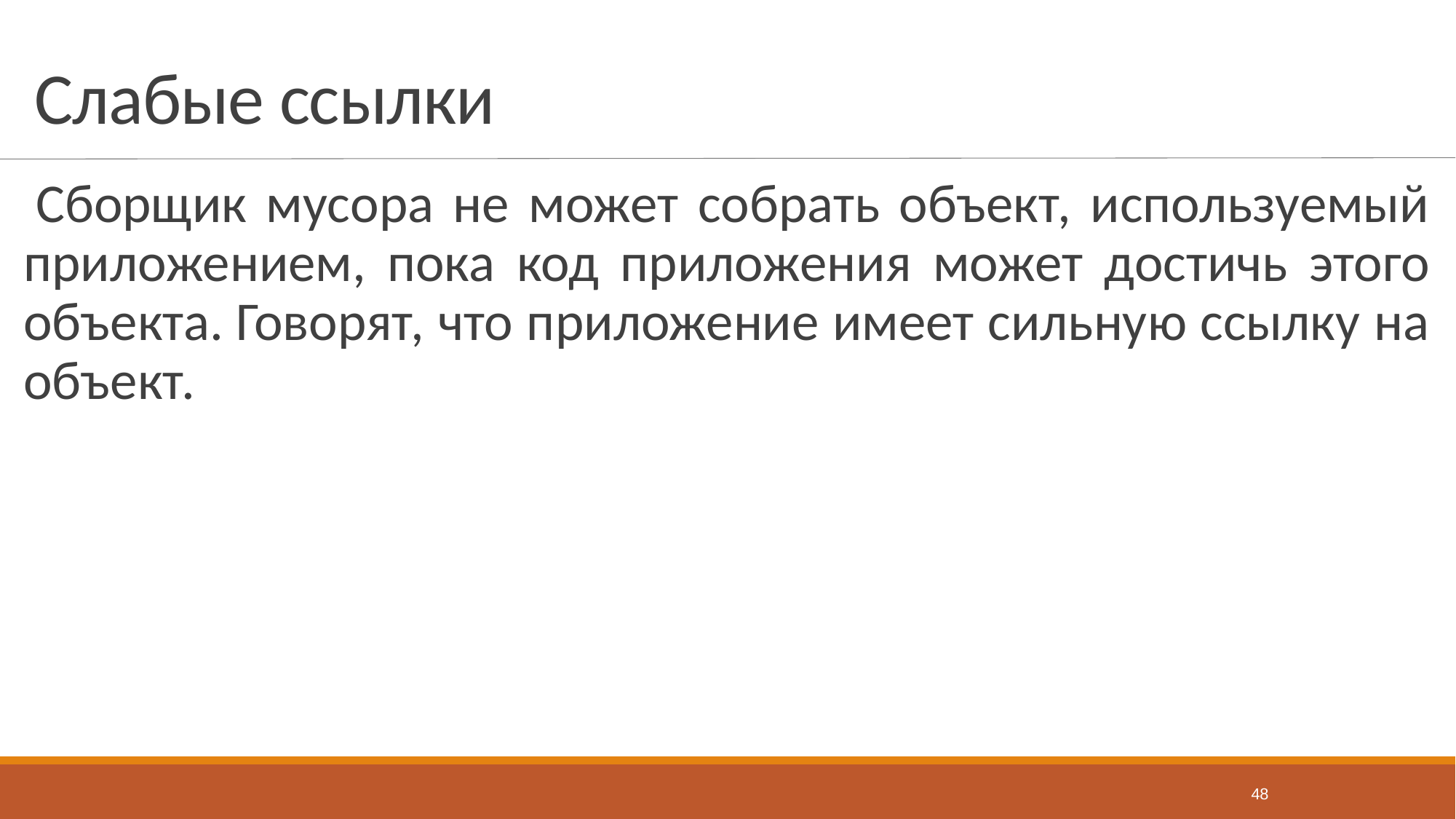

# Слабые ссылки
Сборщик мусора не может собрать объект, используемый приложением, пока код приложения может достичь этого объекта. Говорят, что приложение имеет сильную ссылку на объект.
48